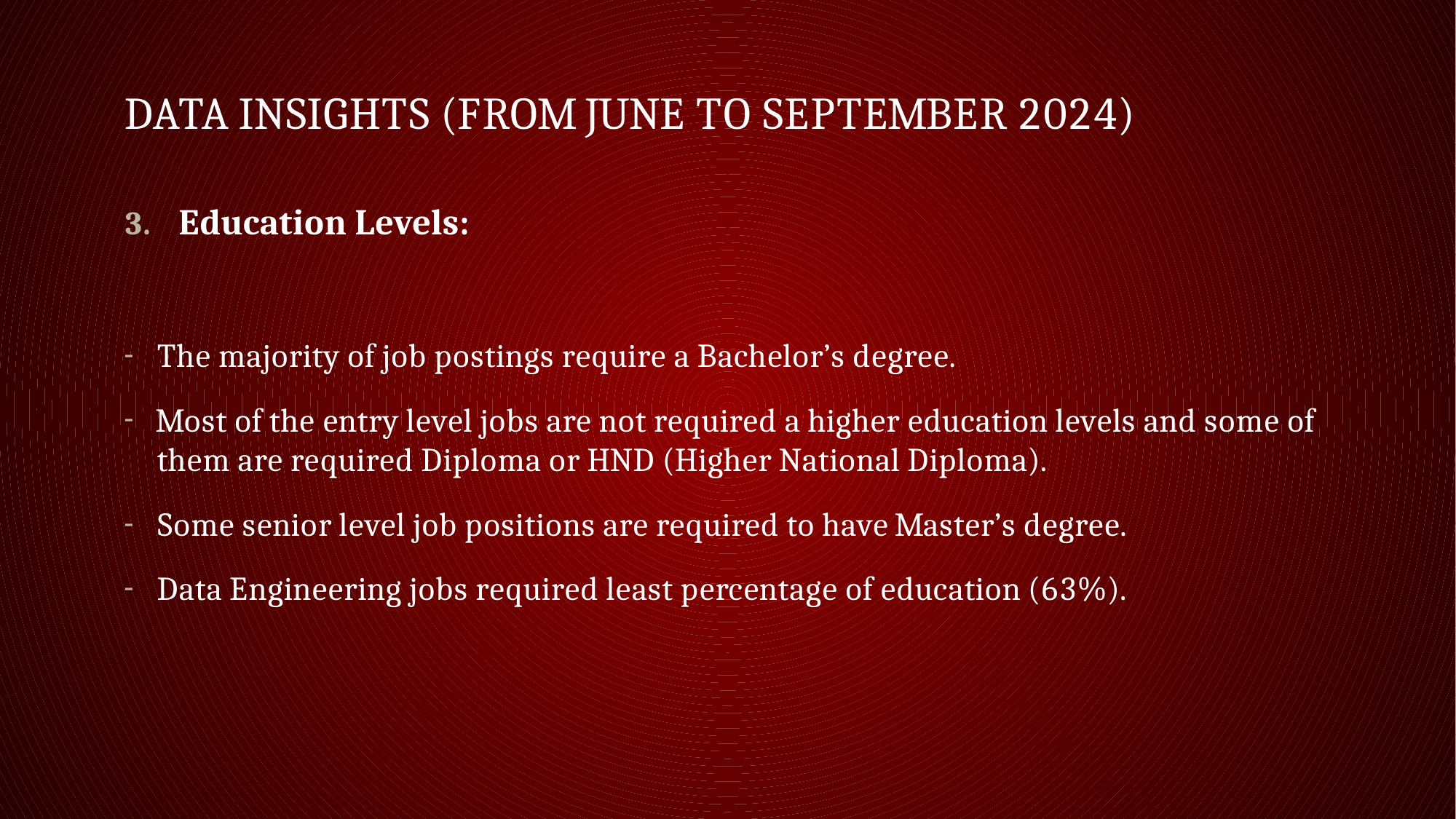

# Data Insights (from June to September 2024)
Education Levels:

The majority of job postings require a Bachelor’s degree.
Most of the entry level jobs are not required a higher education levels and some of them are required Diploma or HND (Higher National Diploma).
Some senior level job positions are required to have Master’s degree.
Data Engineering jobs required least percentage of education (63%).